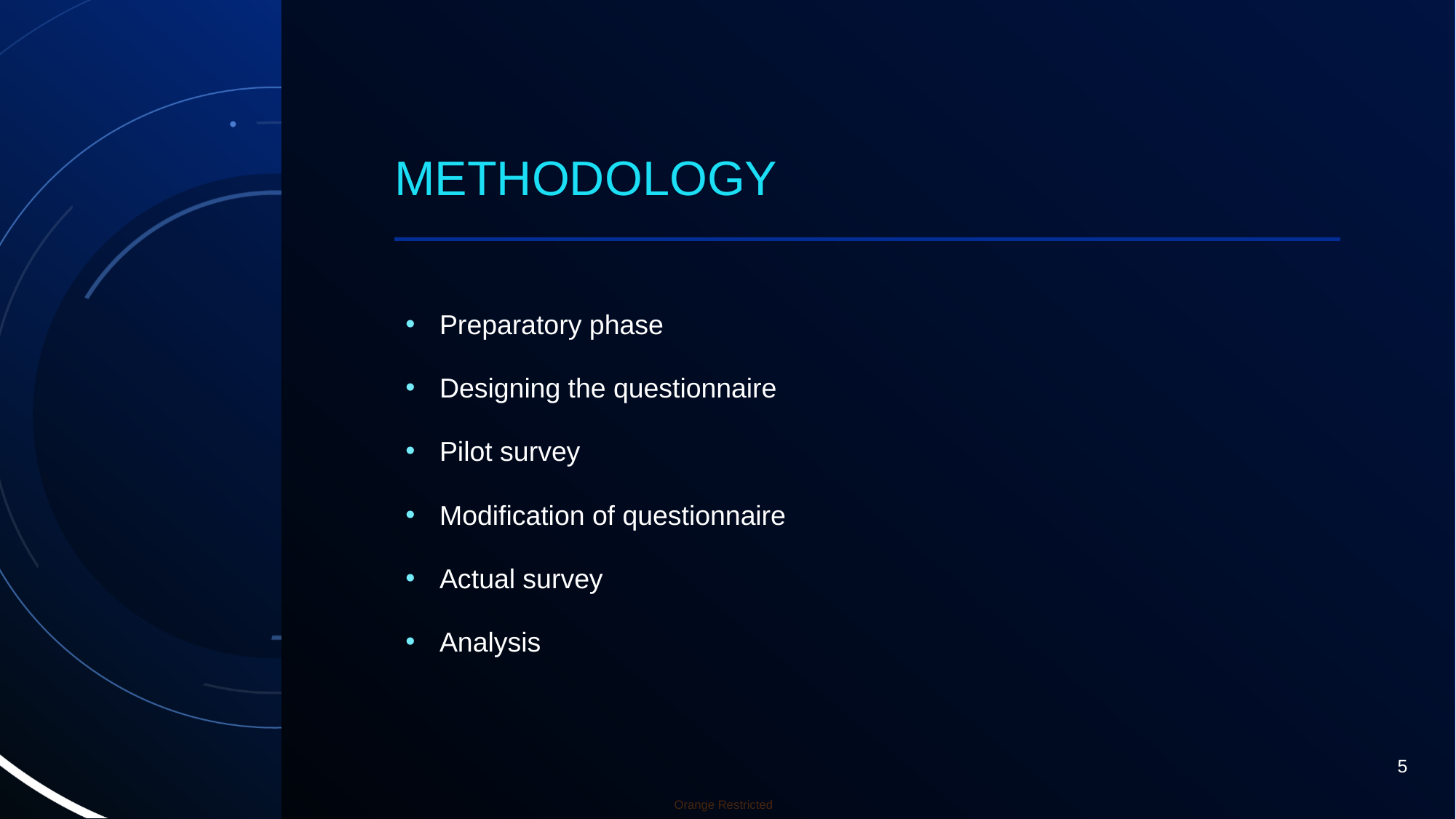

# methodology
Preparatory phase
Designing the questionnaire
Pilot survey
Modification of questionnaire
Actual survey
Analysis
5